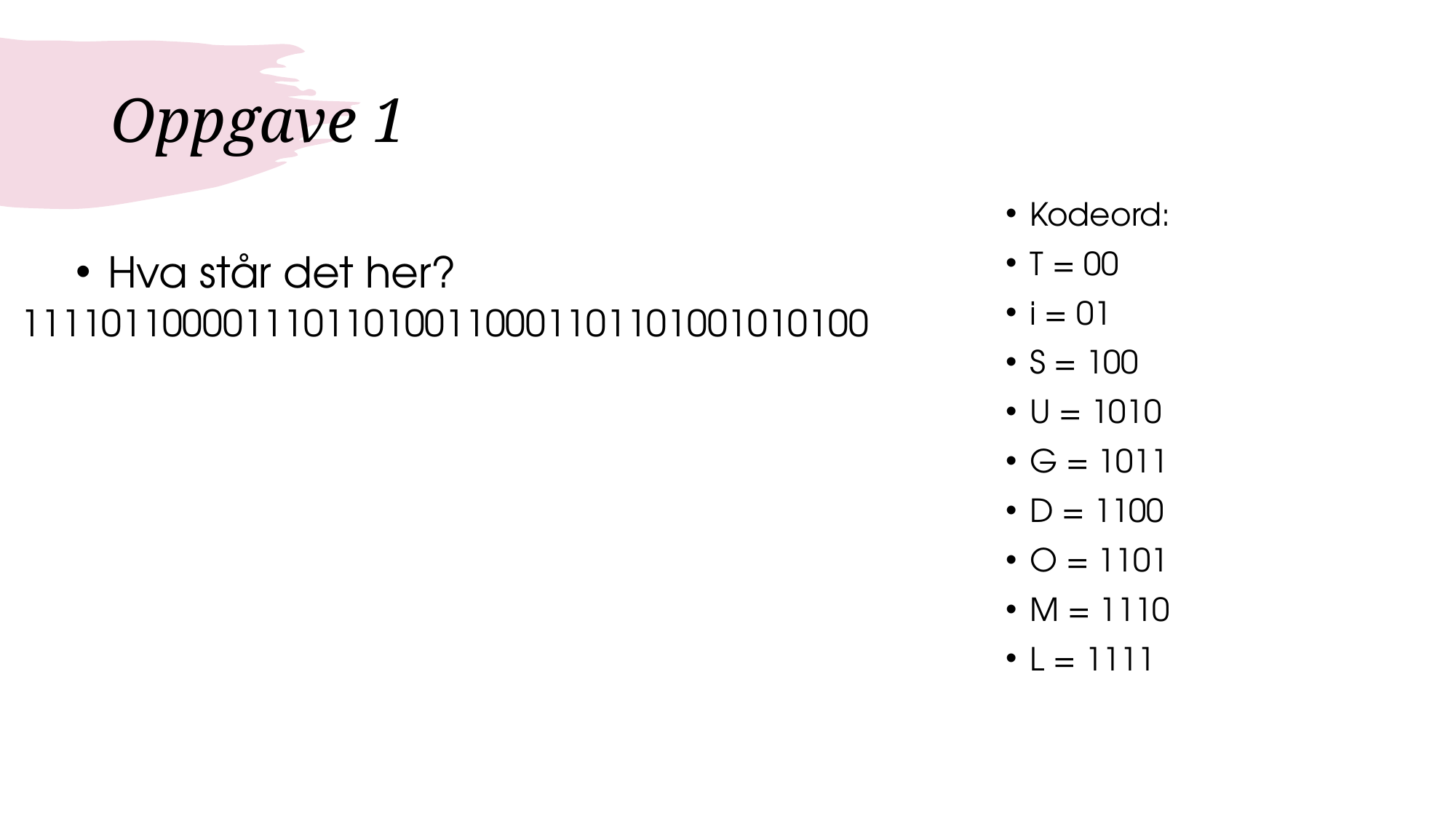

# Oppgave 1
Kodeord:
T = 00
i = 01
S = 100
U = 1010
G = 1011
D = 1100
O = 1101
M = 1110
L = 1111
Hva står det her?
111101100001110110100110001101101001010100